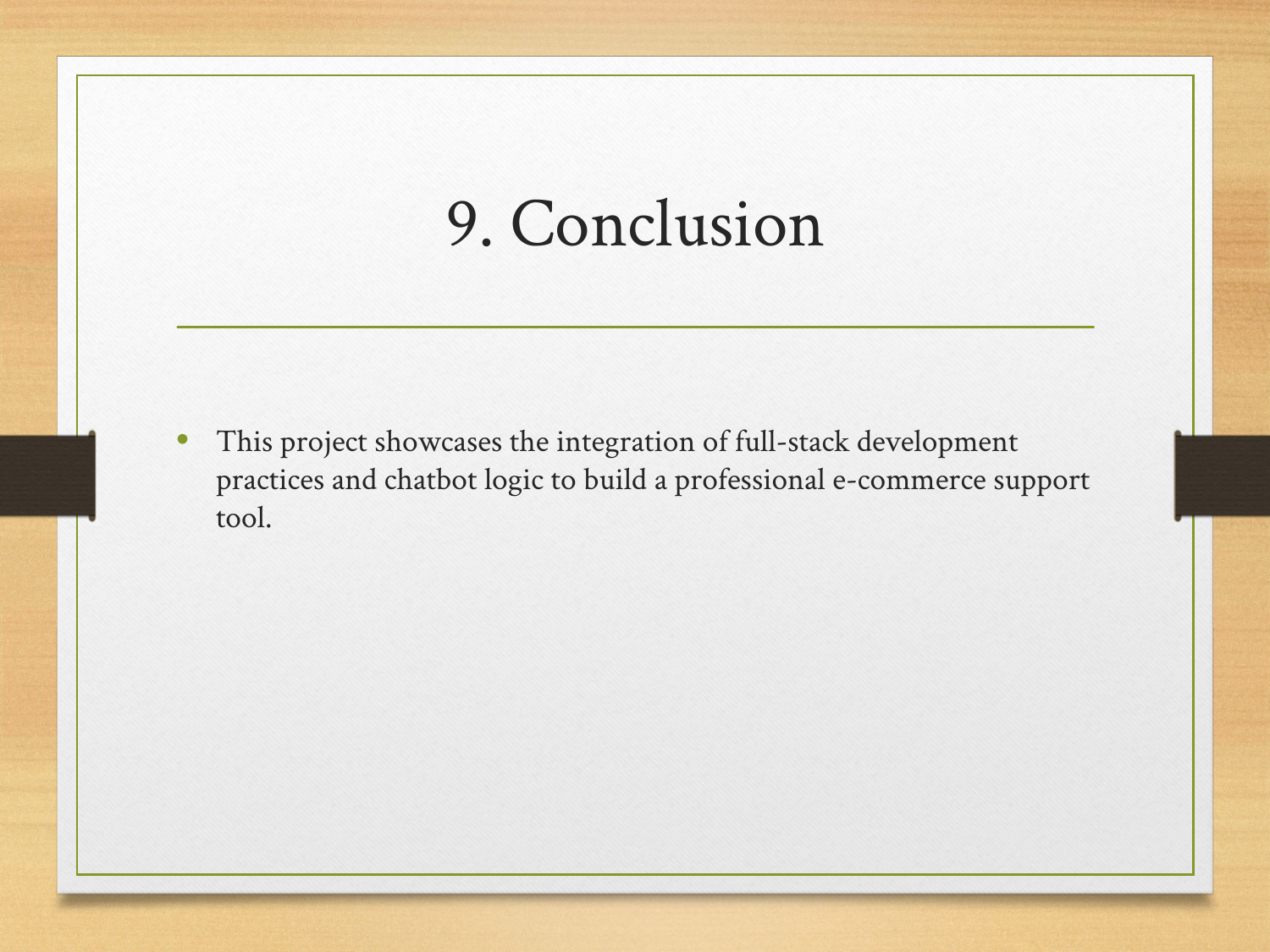

# 9. Conclusion

This project showcases the integration of full-stack development practices and chatbot logic to build a professional e-commerce support tool.